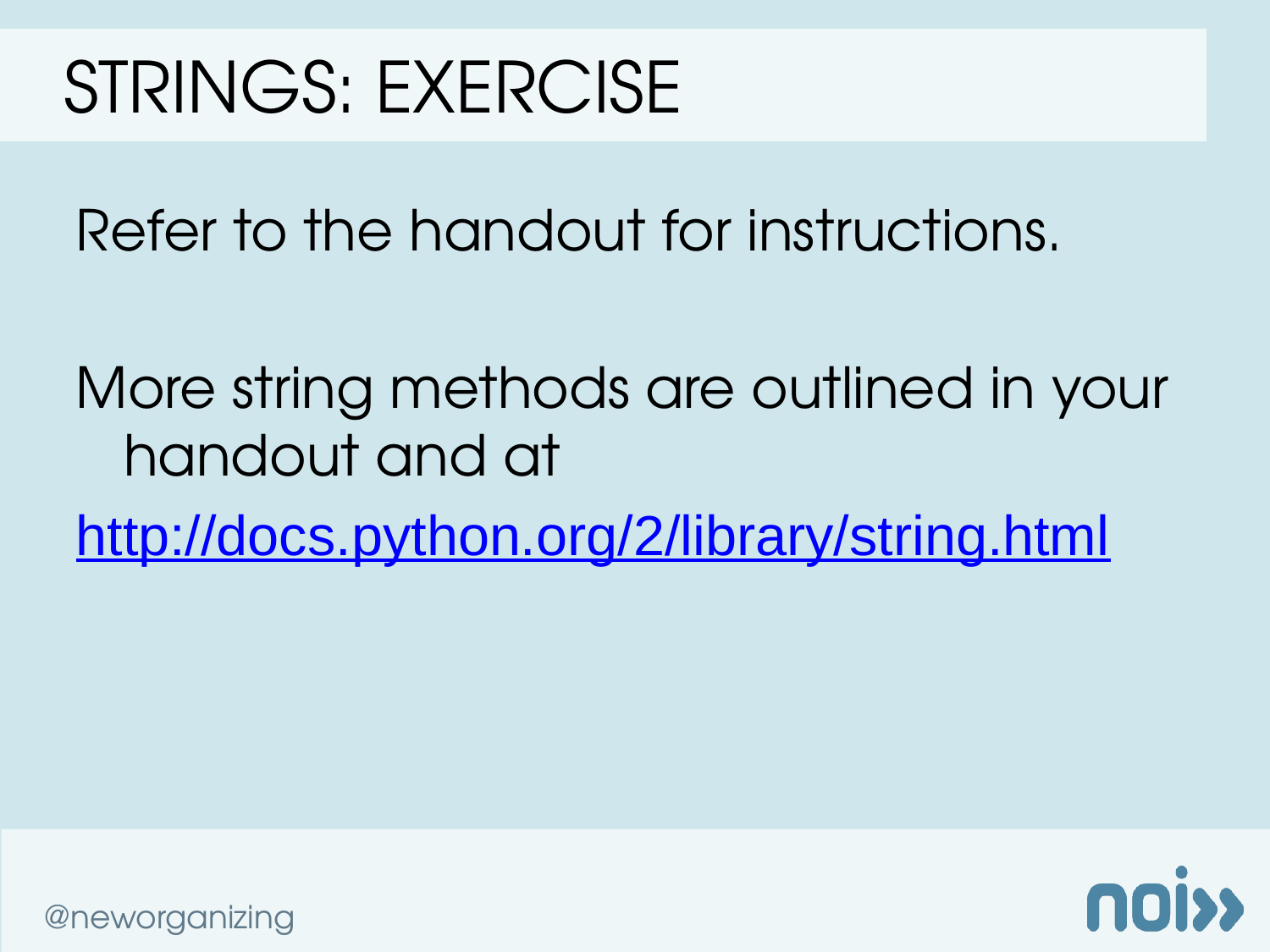

Strings: EXERCISE
Refer to the handout for instructions.

More string methods are outlined in your handout and at
http://docs.python.org/2/library/string.html